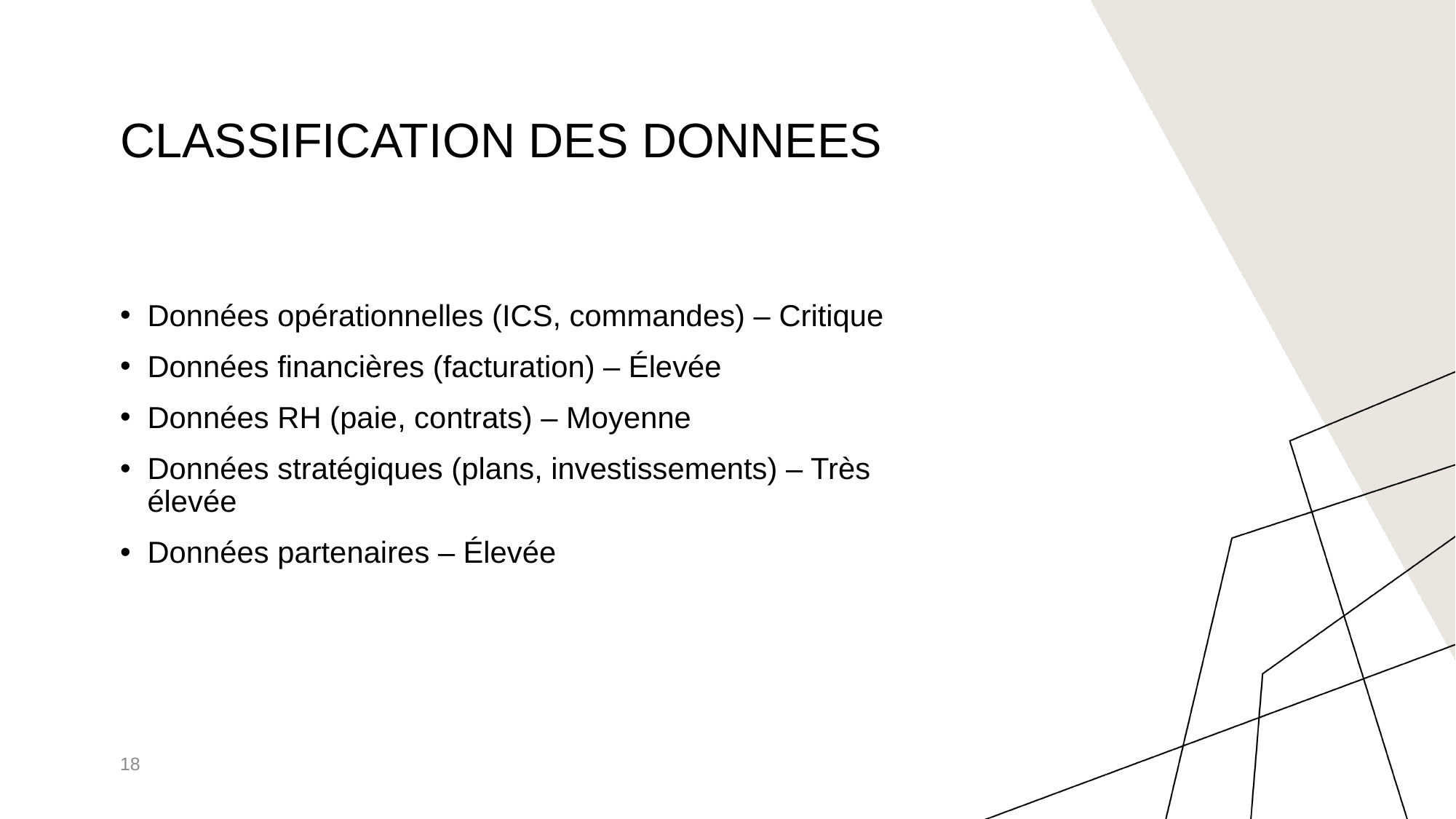

# Classification des donnees

Données opérationnelles (ICS, commandes) – Critique
Données financières (facturation) – Élevée
Données RH (paie, contrats) – Moyenne
Données stratégiques (plans, investissements) – Très élevée
Données partenaires – Élevée
18